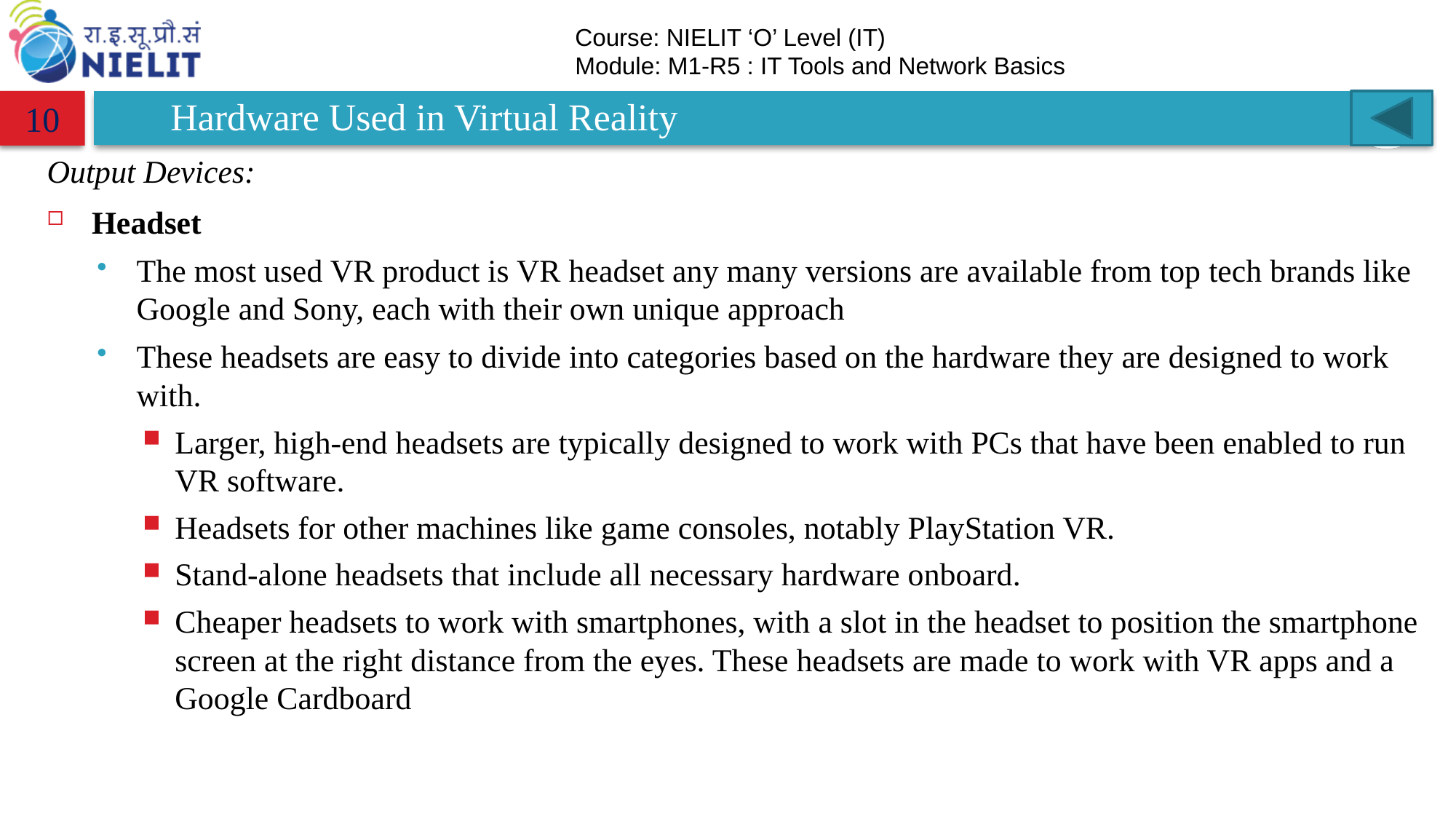

# Hardware Used in Virtual Reality
10
Output Devices:
Headset
The most used VR product is VR headset any many versions are available from top tech brands like Google and Sony, each with their own unique approach
These headsets are easy to divide into categories based on the hardware they are designed to work with.
Larger, high-end headsets are typically designed to work with PCs that have been enabled to run VR software.
Headsets for other machines like game consoles, notably PlayStation VR.
Stand-alone headsets that include all necessary hardware onboard.
Cheaper headsets to work with smartphones, with a slot in the headset to position the smartphone screen at the right distance from the eyes. These headsets are made to work with VR apps and a Google Cardboard